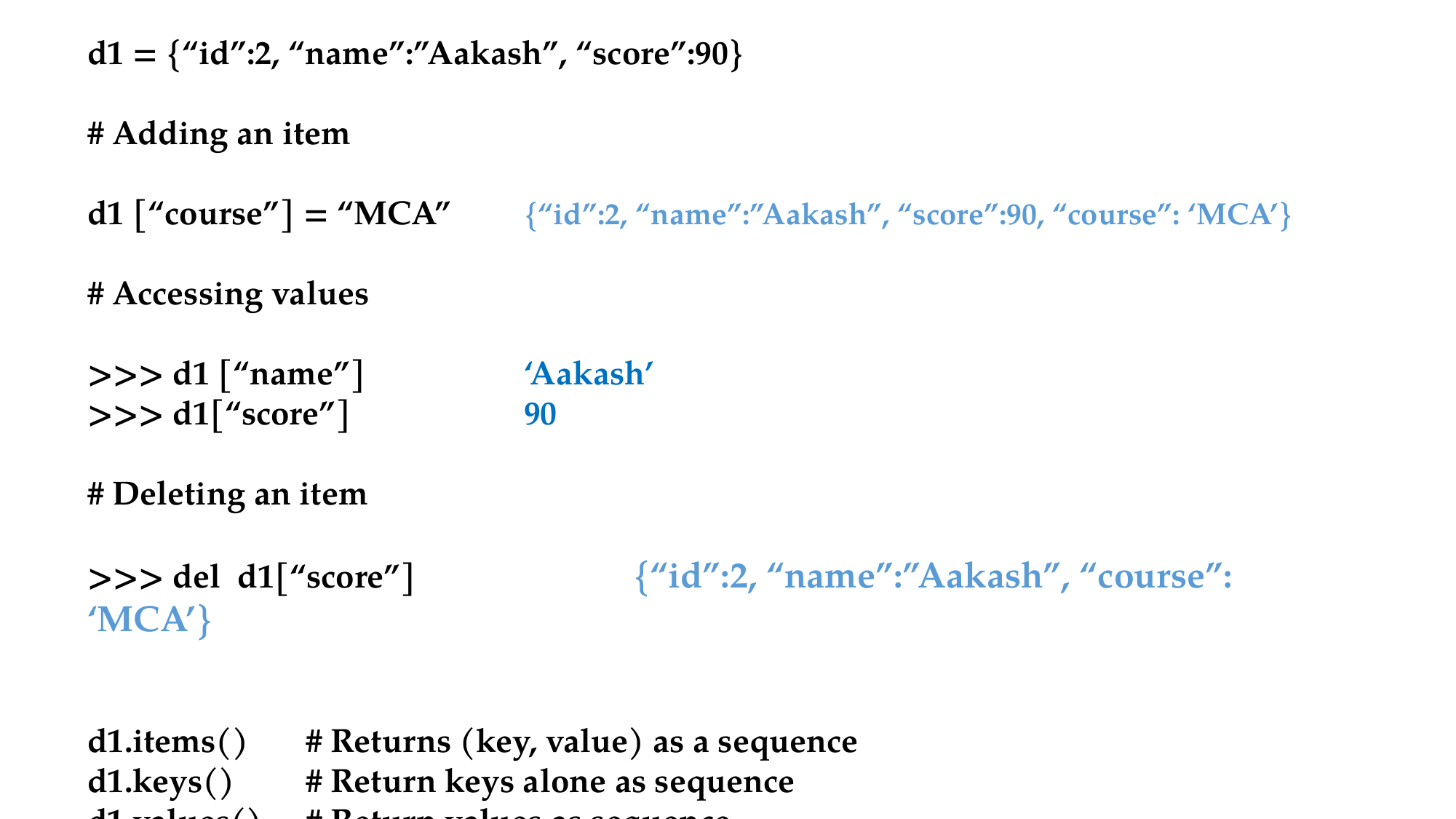

d1 = {“id”:2, “name”:”Aakash”, “score”:90}

# Adding an item

d1 [“course”] = “MCA”	{“id”:2, “name”:”Aakash”, “score”:90, “course”: ‘MCA’}

# Accessing values

>>> d1 [“name”]		‘Aakash’
>>> d1[“score”]		90

# Deleting an item

>>> del  d1[“score”]		{“id”:2, “name”:”Aakash”, “course”: ‘MCA’}

d1.items()    	# Returns (key, value) as a sequence
d1.keys()	# Return keys alone as sequence
d1.values()	# Return values as sequence